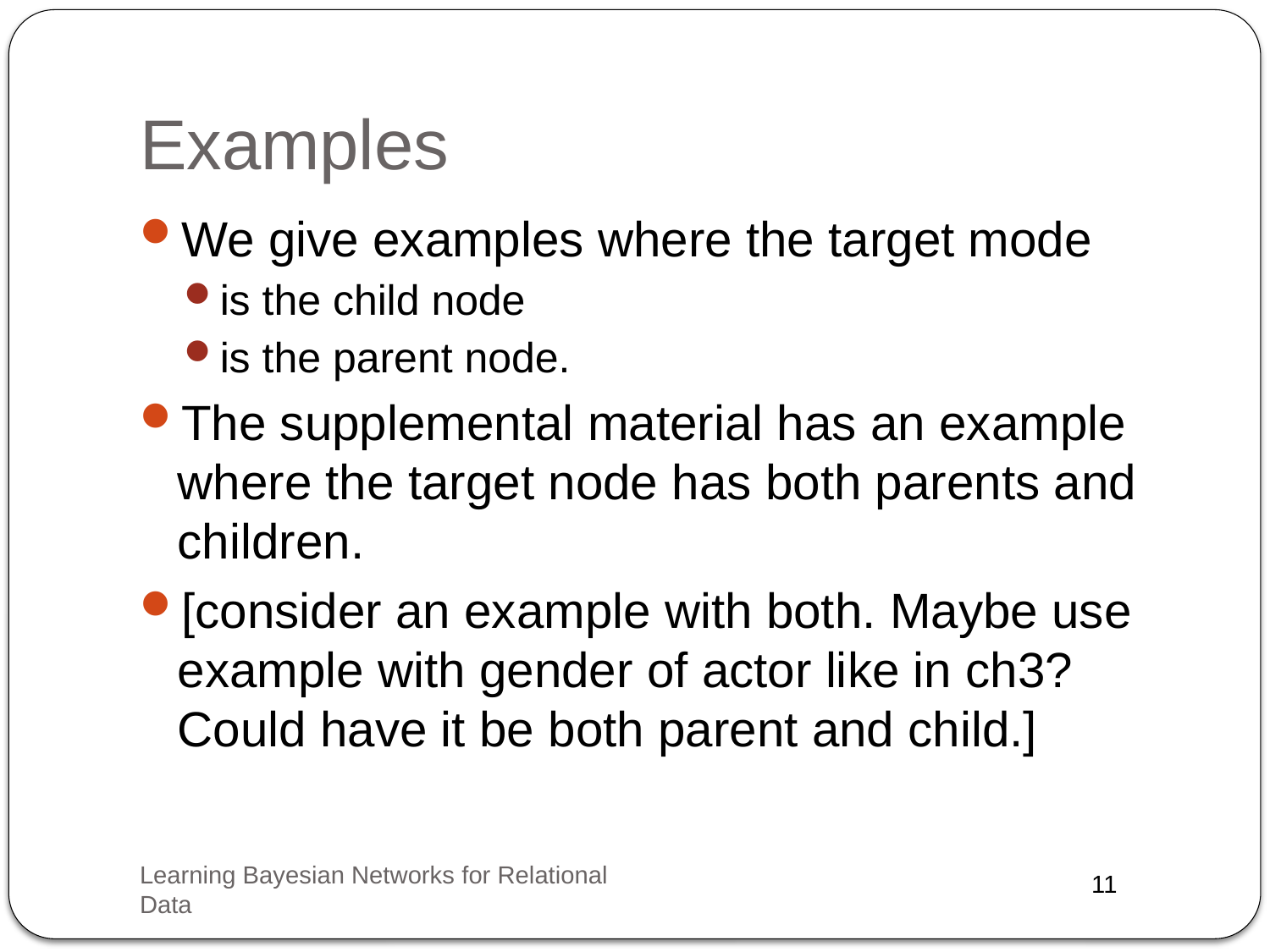

# Examples
We give examples where the target mode
is the child node
is the parent node.
The supplemental material has an example where the target node has both parents and children.
[consider an example with both. Maybe use example with gender of actor like in ch3? Could have it be both parent and child.]
Learning Bayesian Networks for Relational Data